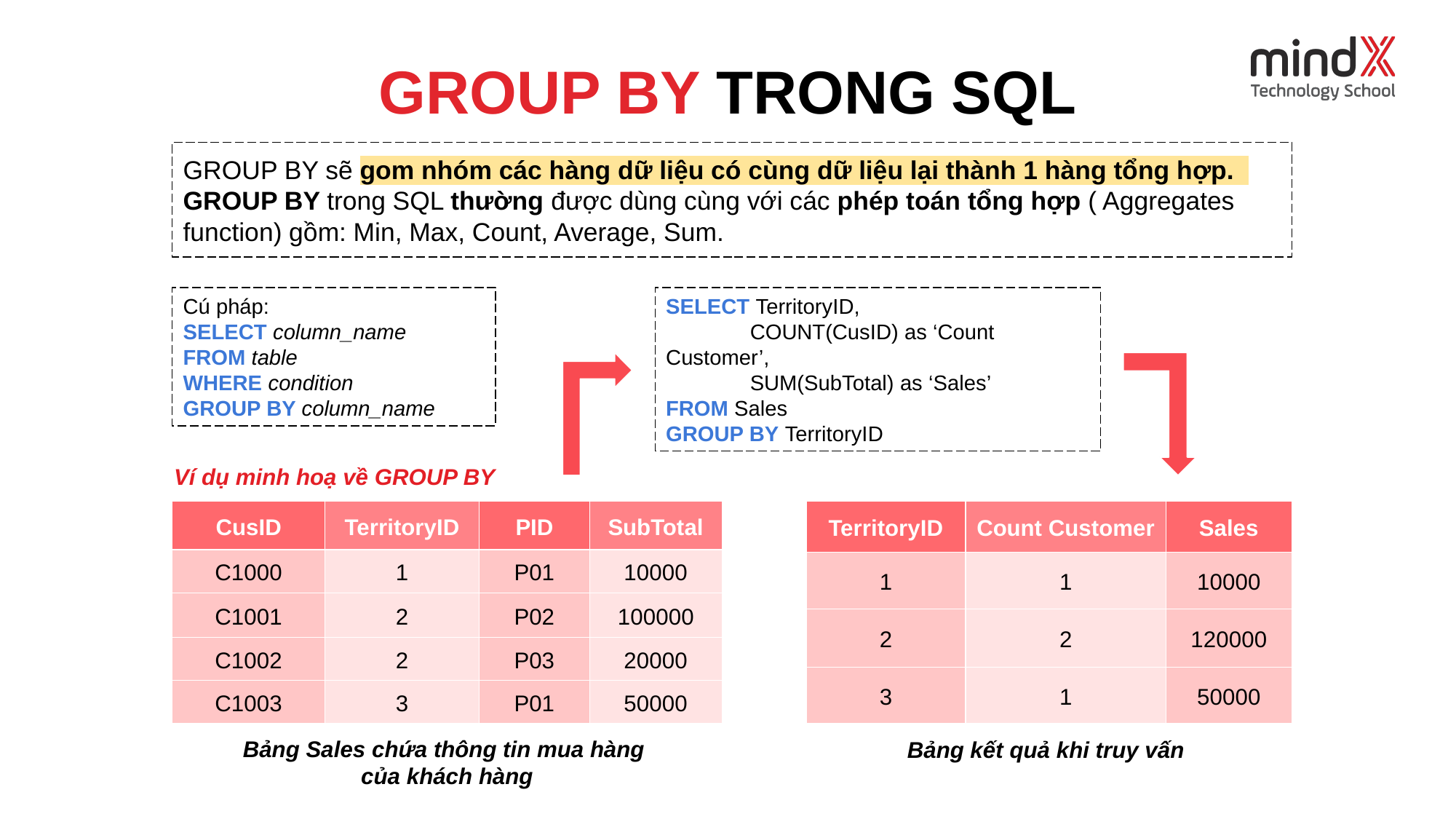

GROUP BY TRONG SQL
GROUP BY sẽ gom nhóm các hàng dữ liệu có cùng dữ liệu lại thành 1 hàng tổng hợp.
GROUP BY trong SQL thường được dùng cùng với các phép toán tổng hợp ( Aggregates function) gồm: Min, Max, Count, Average, Sum.
Cú pháp:
SELECT column_name
FROM table
WHERE condition
GROUP BY column_name
SELECT TerritoryID,
              COUNT(CusID) as ‘Count Customer’,
              SUM(SubTotal) as ‘Sales’
FROM Sales
GROUP BY TerritoryID

Ví dụ minh hoạ về GROUP BY
| CusID | TerritoryID | PID | SubTotal |
| --- | --- | --- | --- |
| C1000 | 1 | P01 | 10000 |
| C1001 | 2 | P02 | 100000 |
| C1002 | 2 | P03 | 20000 |
| C1003 | 3 | P01 | 50000 |
| TerritoryID | Count Customer | Sales |
| --- | --- | --- |
| 1 | 1 | 10000 |
| 2 | 2 | 120000 |
| 3 | 1 | 50000 |
Bảng Sales chứa thông tin mua hàng
của khách hàng
Bảng kết quả khi truy vấn